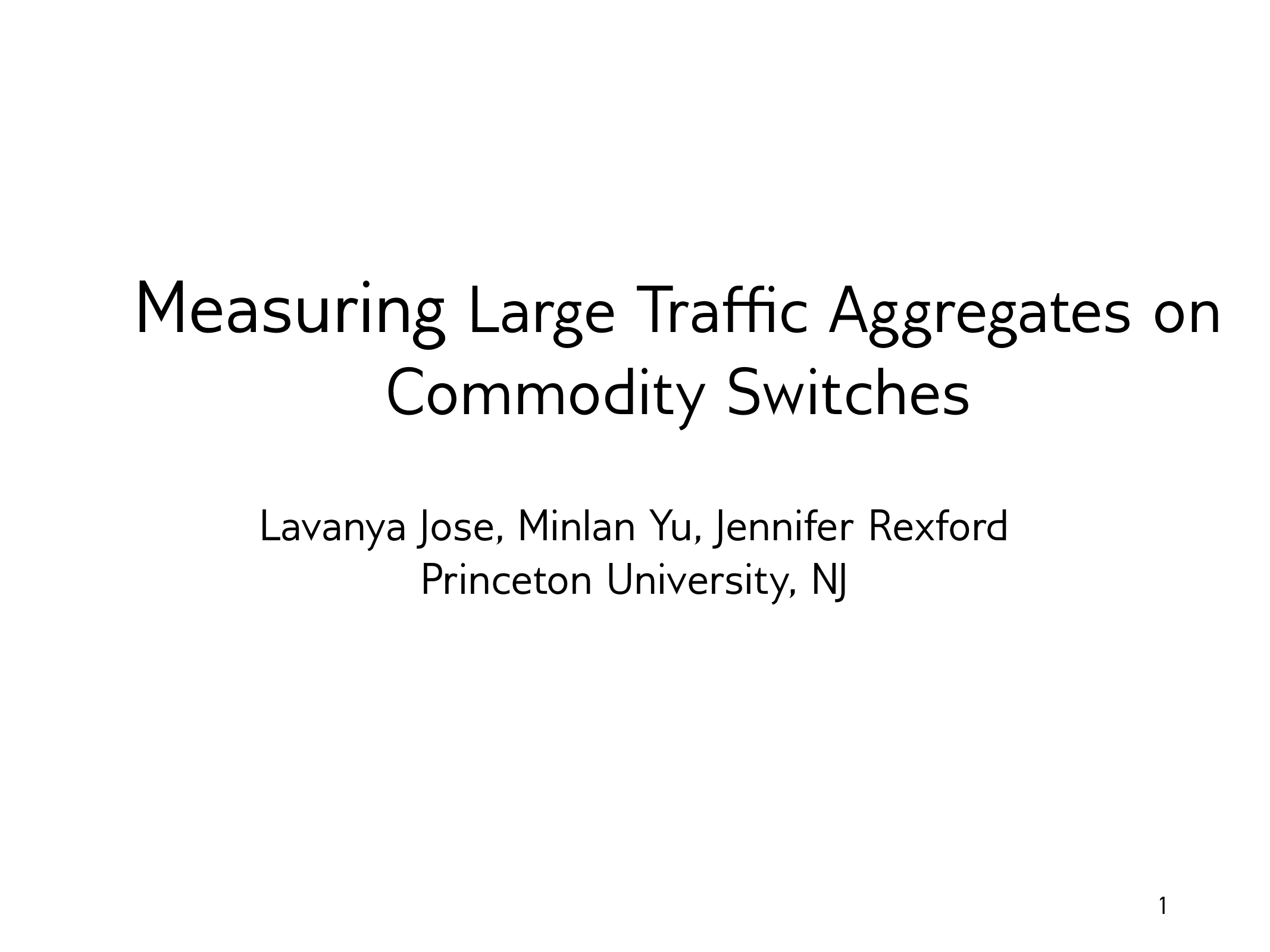

# Measuring Large Traffic Aggregates on Commodity Switches
Lavanya Jose, Minlan Yu, Jennifer Rexford
Princeton University, NJ
1